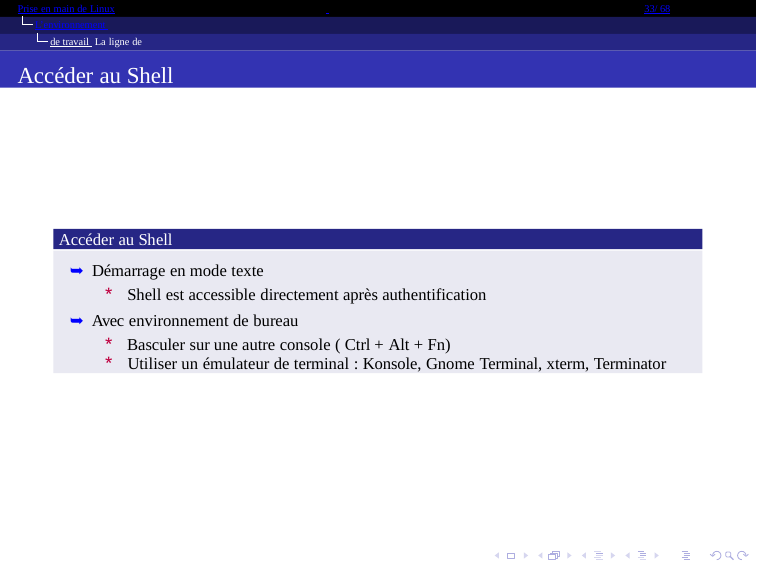

Prise en main de Linux

33/ 68
L’environnement de travail  La ligne de commande

Accéder au Shell
Accéder au Shell
➥ Démarrage en mode texte
* Shell est accessible directement après authentification
➥ Avec environnement de bureau
* Basculer sur une autre console ( Ctrl + Alt + Fn)
* Utiliser un émulateur de terminal : Konsole, Gnome Terminal, xterm, Terminator